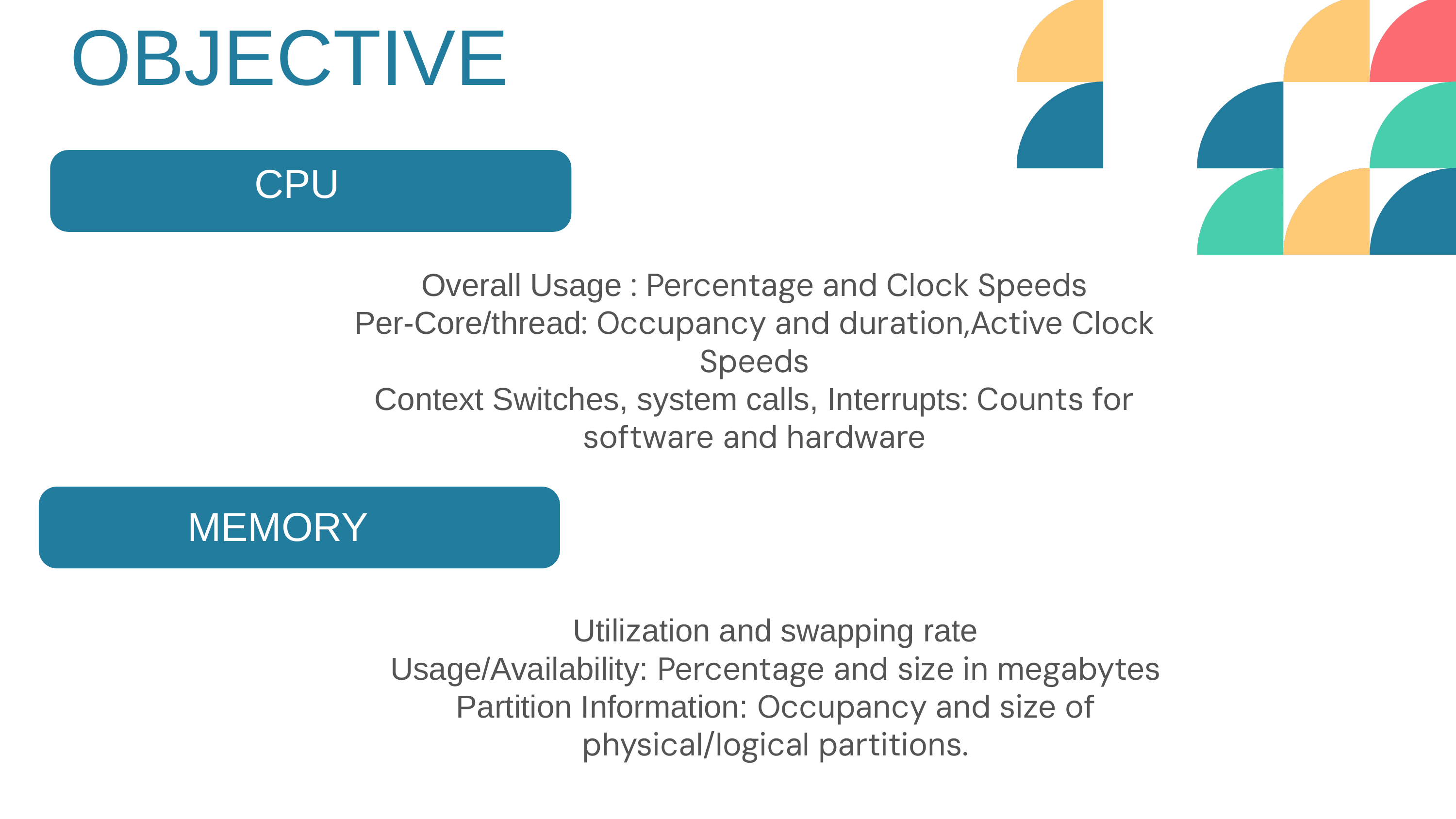

OBJECTIVE

CPU

Overall Usage : Percentage and Clock Speeds
Per-Core/thread: Occupancy and duration,Active Clock Speeds
Context Switches, system calls, Interrupts: Counts for software and hardware

MEMORY
Utilization and swapping rate
Usage/Availability: Percentage and size in megabytes
Partition Information: Occupancy and size of physical/logical partitions.